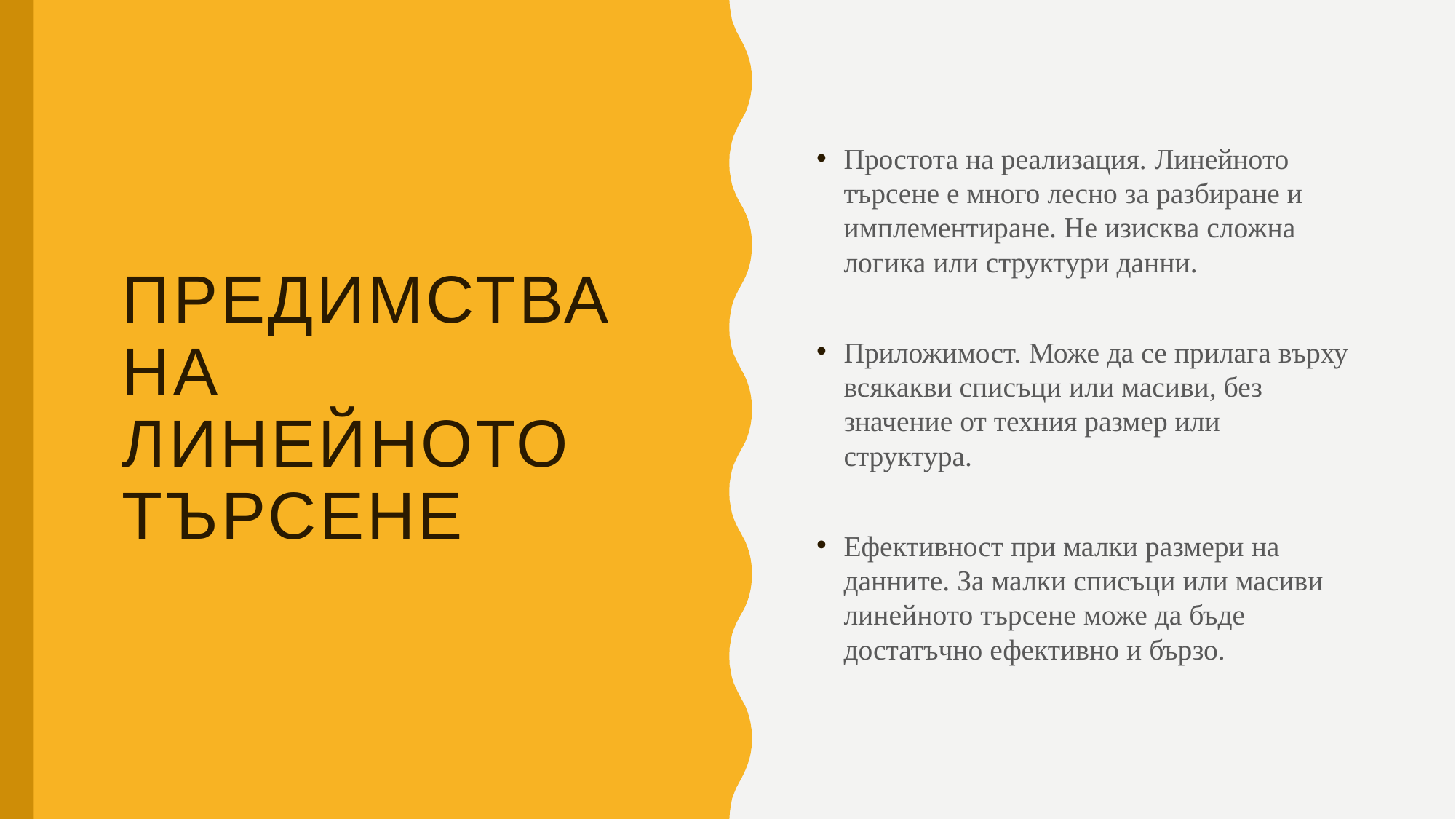

Простота на реализация. Линейното търсене е много лесно за разбиране и имплементиране. Не изисква сложна логика или структури данни.

Приложимост. Може да се прилага върху всякакви списъци или масиви, без значение от техния размер или структура.

Ефективност при малки размери на данните. За малки списъци или масиви линейното търсене може да бъде достатъчно ефективно и бързо.

# Предимства на линейното търсене